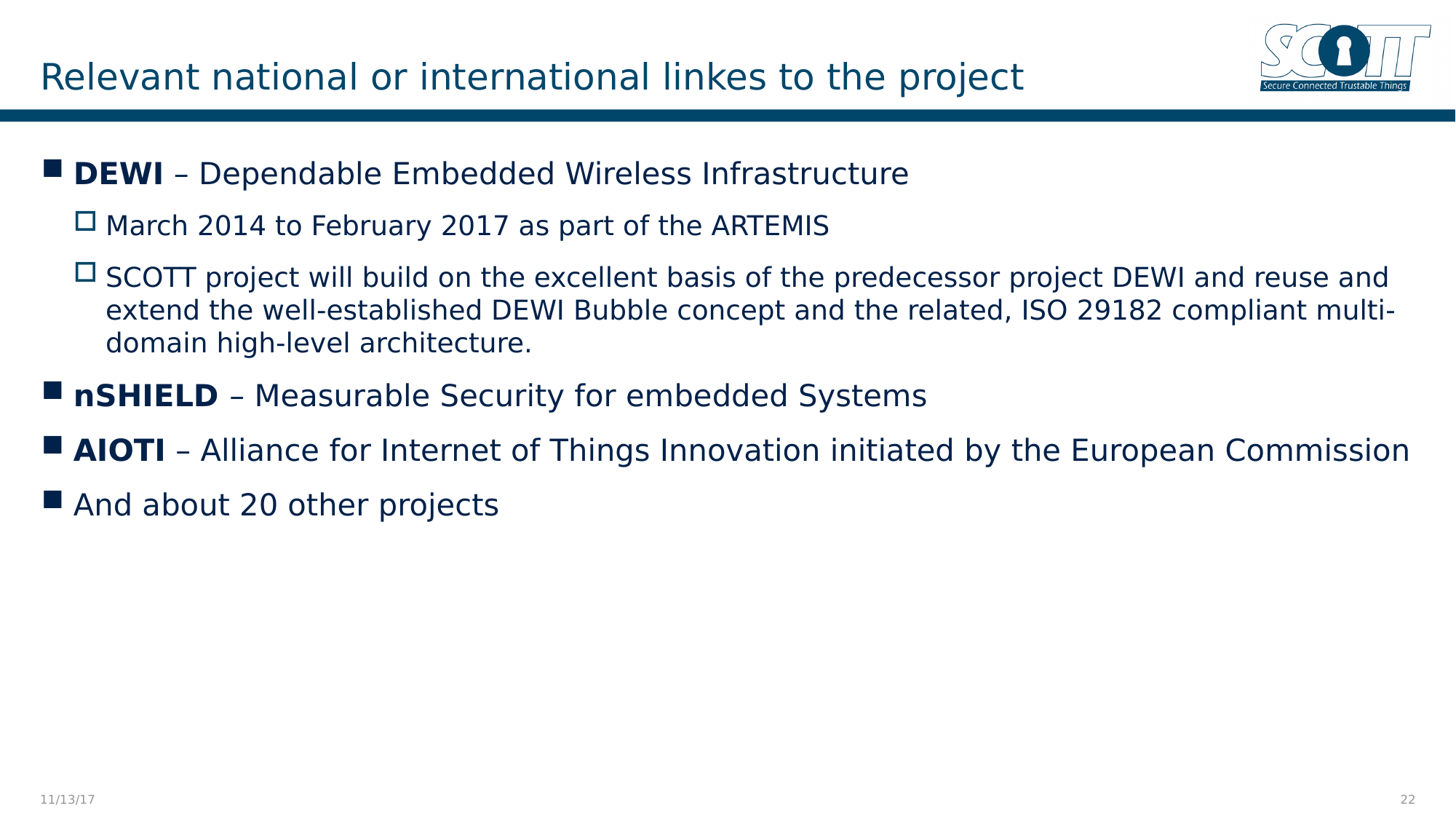

# Relevant national or international linkes to the project
DEWI – Dependable Embedded Wireless Infrastructure
March 2014 to February 2017 as part of the ARTEMIS
SCOTT project will build on the excellent basis of the predecessor project DEWI and reuse and extend the well-established DEWI Bubble concept and the related, ISO 29182 compliant multi-domain high-level architecture.
nSHIELD – Measurable Security for embedded Systems
AIOTI – Alliance for Internet of Things Innovation initiated by the European Commission
And about 20 other projects
11/13/17

22